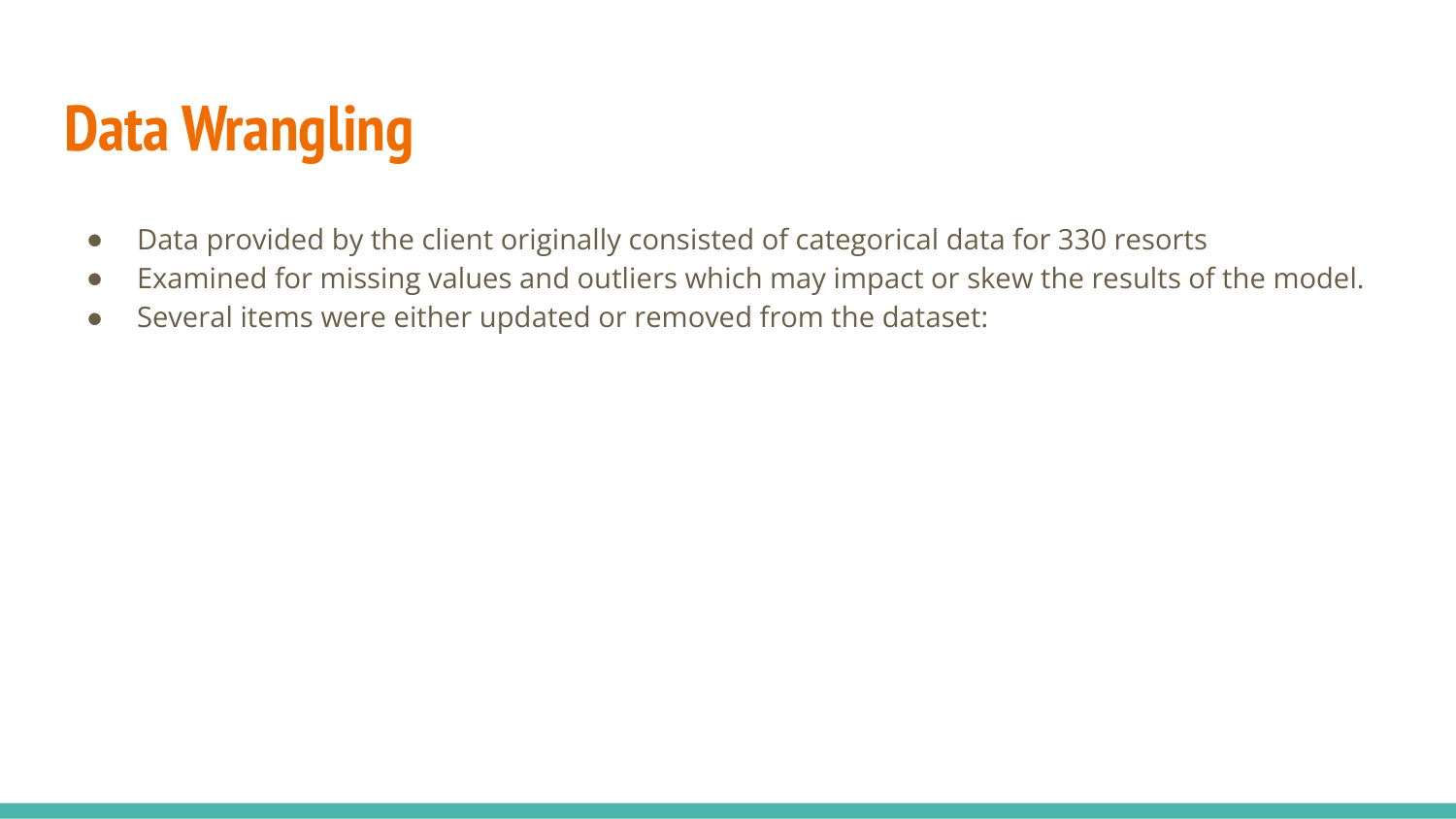

# Data Wrangling
Data provided by the client originally consisted of categorical data for 330 resorts
Examined for missing values and outliers which may impact or skew the results of the model.
Several items were either updated or removed from the dataset: